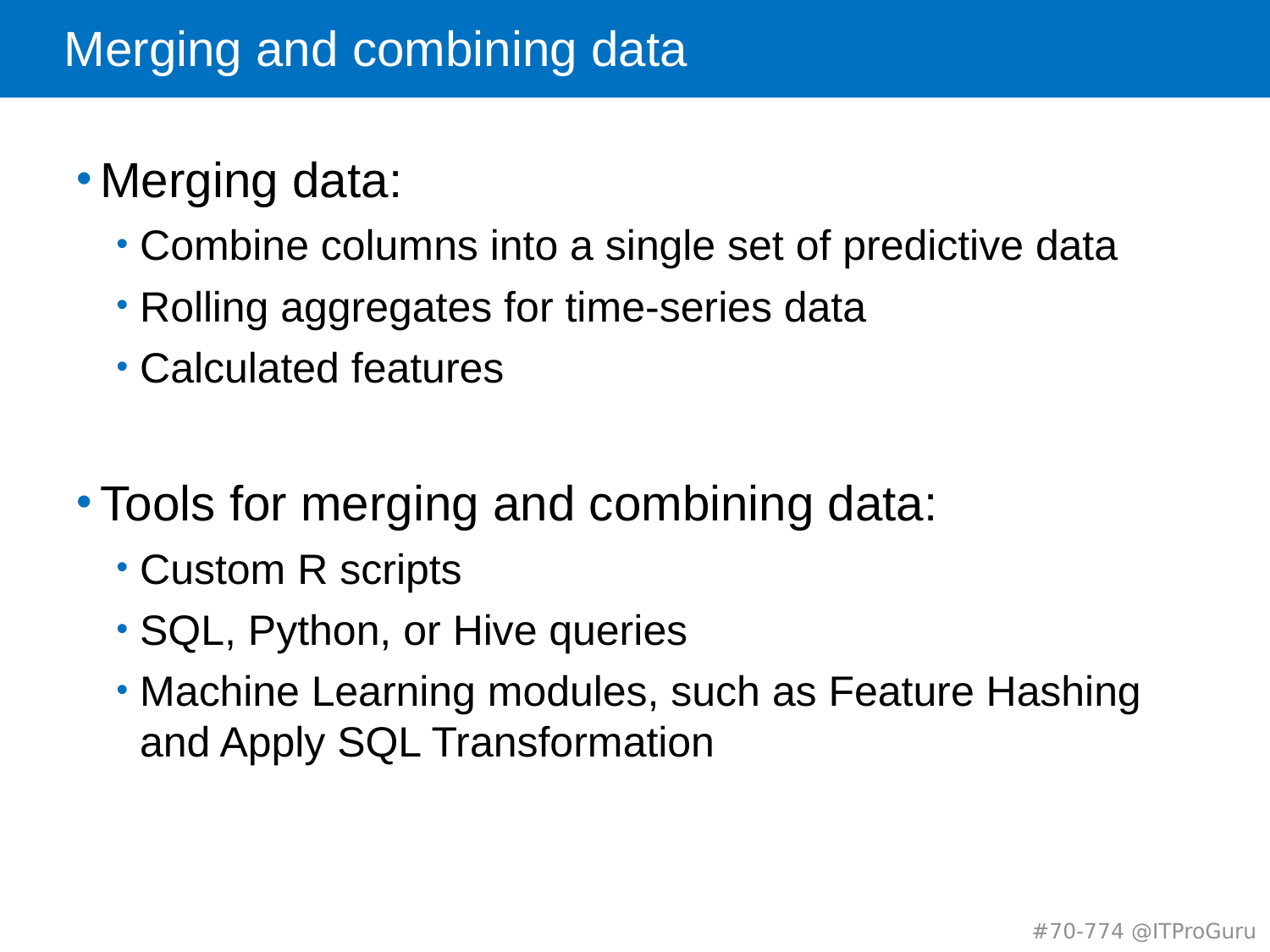

# Merging and combining data
Merging data:
Combine columns into a single set of predictive data
Rolling aggregates for time-series data
Calculated features

Tools for merging and combining data:
Custom R scripts
SQL, Python, or Hive queries
Machine Learning modules, such as Feature Hashing and Apply SQL Transformation